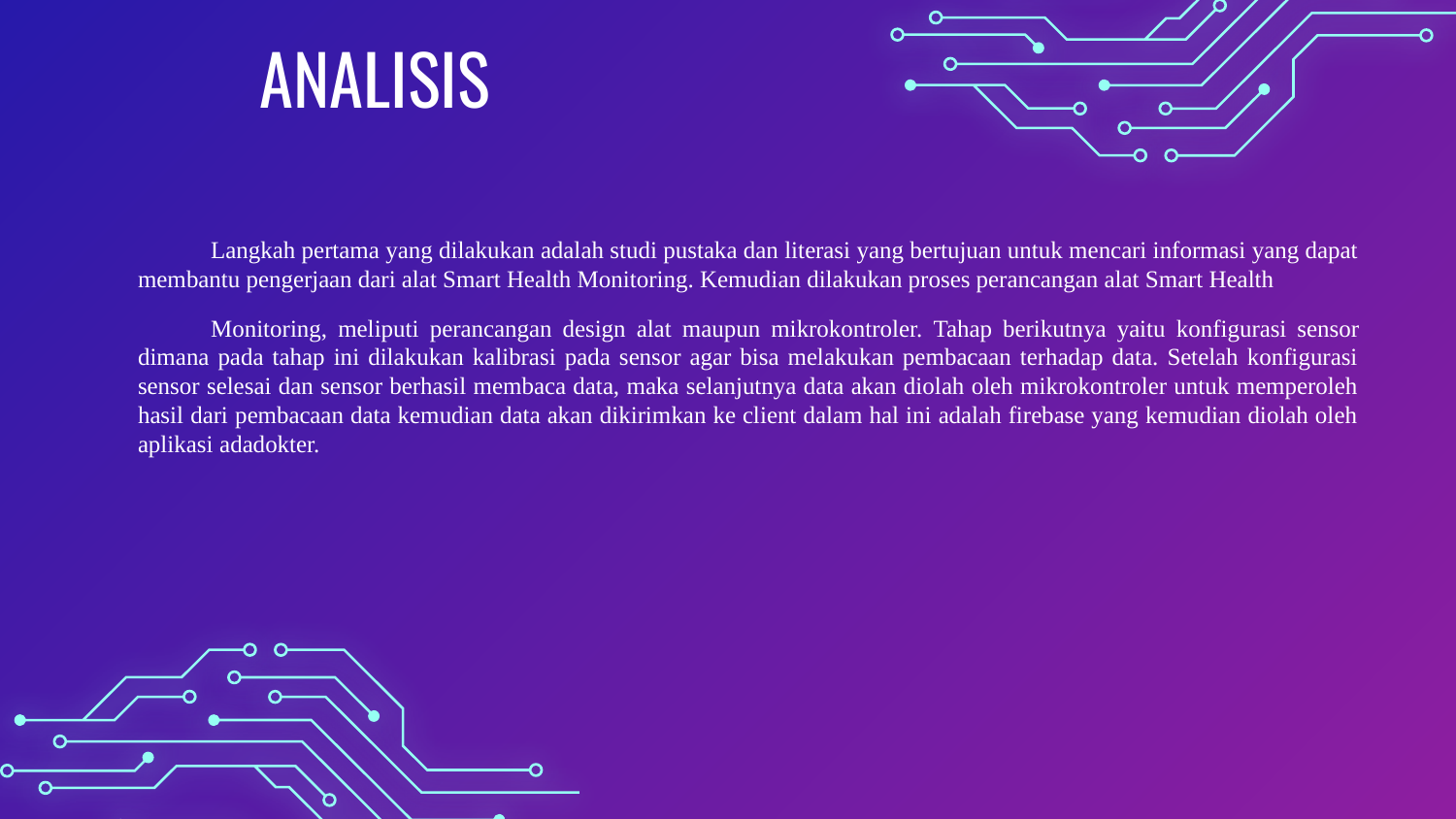

# ANALISIS
Langkah pertama yang dilakukan adalah studi pustaka dan literasi yang bertujuan untuk mencari informasi yang dapat membantu pengerjaan dari alat Smart Health Monitoring. Kemudian dilakukan proses perancangan alat Smart Health
Monitoring, meliputi perancangan design alat maupun mikrokontroler. Tahap berikutnya yaitu konfigurasi sensor dimana pada tahap ini dilakukan kalibrasi pada sensor agar bisa melakukan pembacaan terhadap data. Setelah konfigurasi sensor selesai dan sensor berhasil membaca data, maka selanjutnya data akan diolah oleh mikrokontroler untuk memperoleh hasil dari pembacaan data kemudian data akan dikirimkan ke client dalam hal ini adalah firebase yang kemudian diolah oleh aplikasi adadokter.